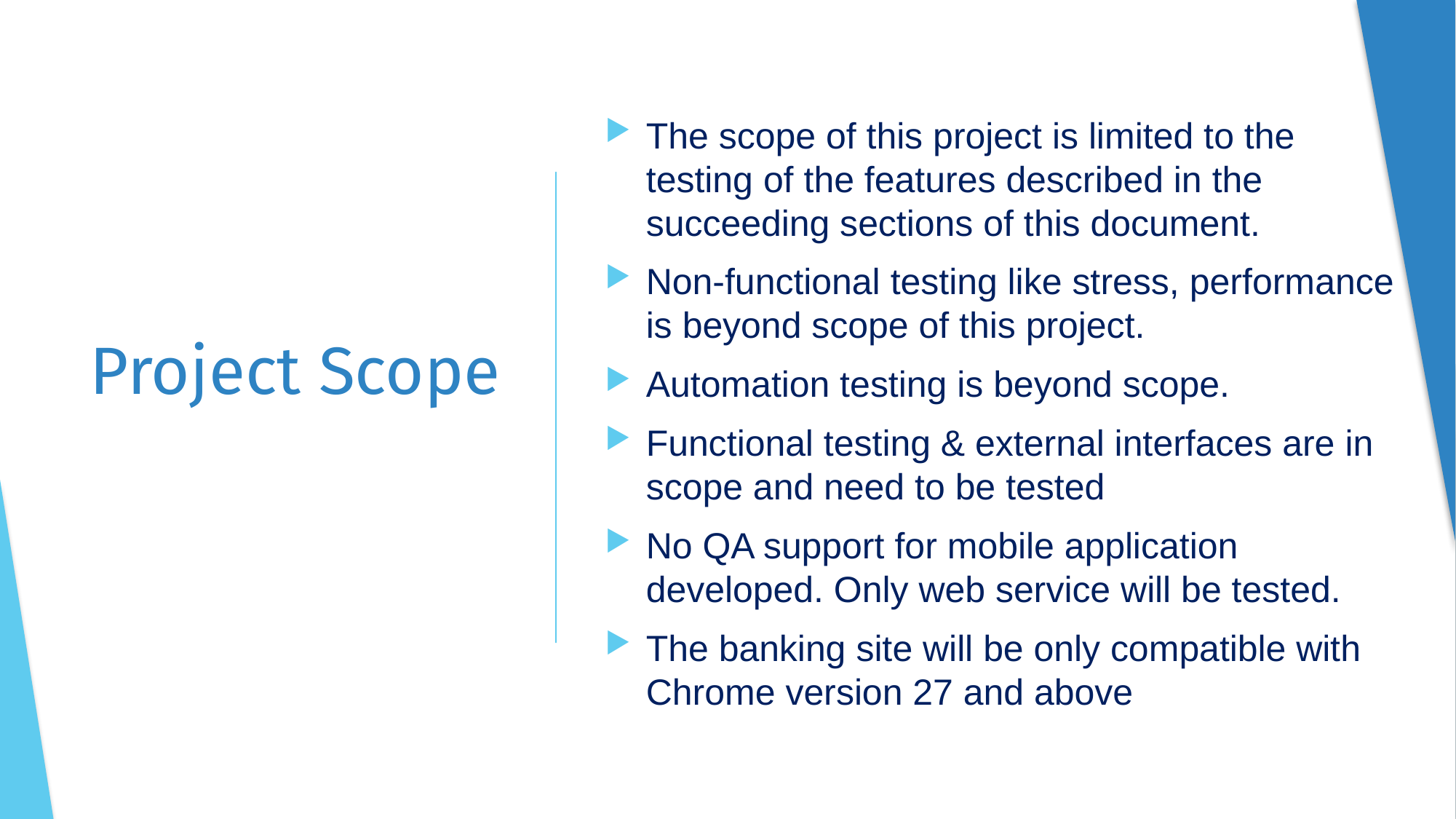

The scope of this project is limited to the testing of the features described in the succeeding sections of this document.
Non-functional testing like stress, performance is beyond scope of this project.
Automation testing is beyond scope.
Functional testing & external interfaces are in scope and need to be tested
No QA support for mobile application developed. Only web service will be tested.
The banking site will be only compatible with Chrome version 27 and above

# Project Scope